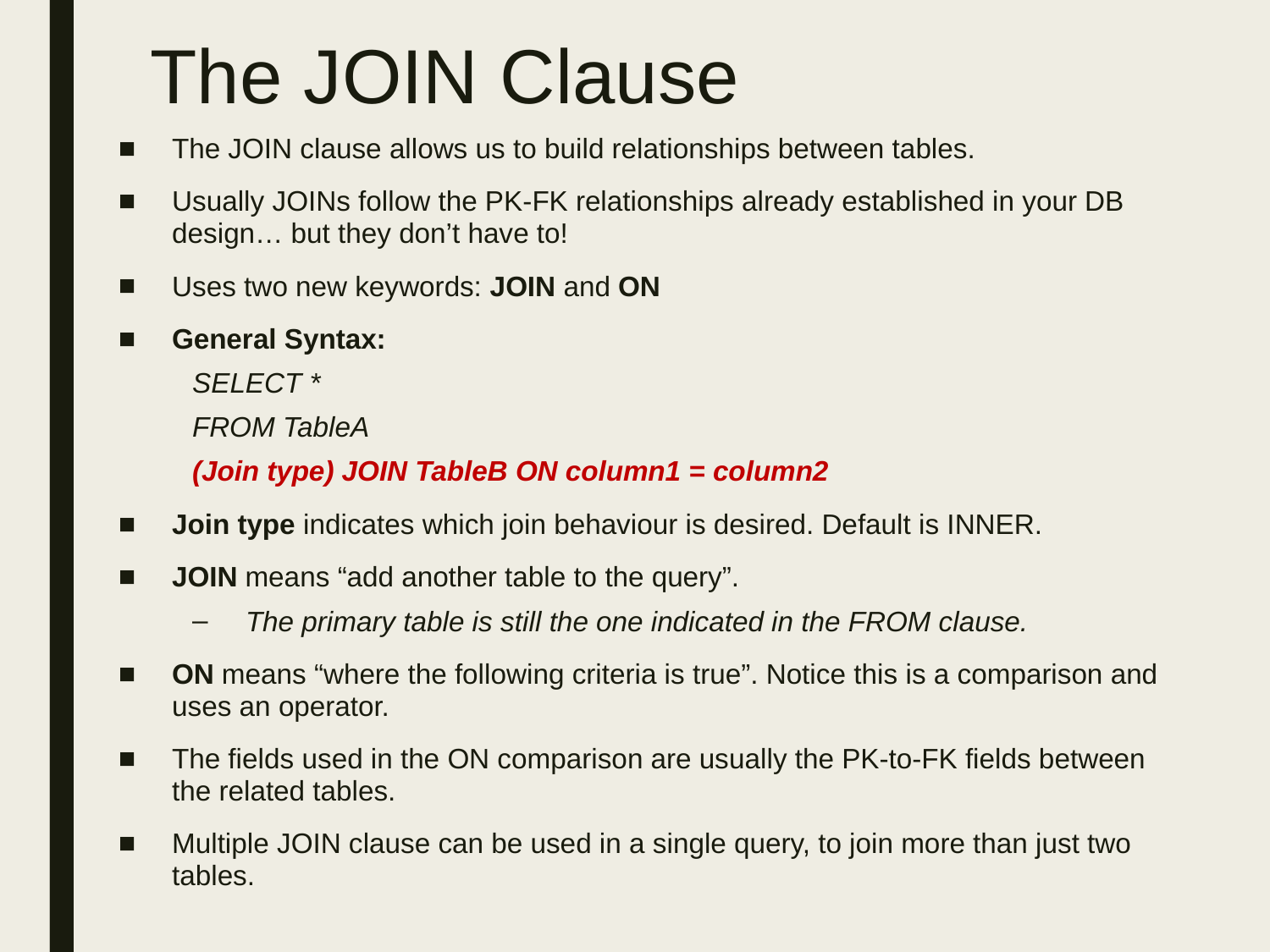

# The JOIN Clause
The JOIN clause allows us to build relationships between tables.
Usually JOINs follow the PK-FK relationships already established in your DB design… but they don’t have to!
Uses two new keywords: JOIN and ON
General Syntax:
SELECT *
FROM TableA
(Join type) JOIN TableB ON column1 = column2
Join type indicates which join behaviour is desired. Default is INNER.
JOIN means “add another table to the query”.
The primary table is still the one indicated in the FROM clause.
ON means “where the following criteria is true”. Notice this is a comparison and uses an operator.
The fields used in the ON comparison are usually the PK-to-FK fields between the related tables.
Multiple JOIN clause can be used in a single query, to join more than just two tables.